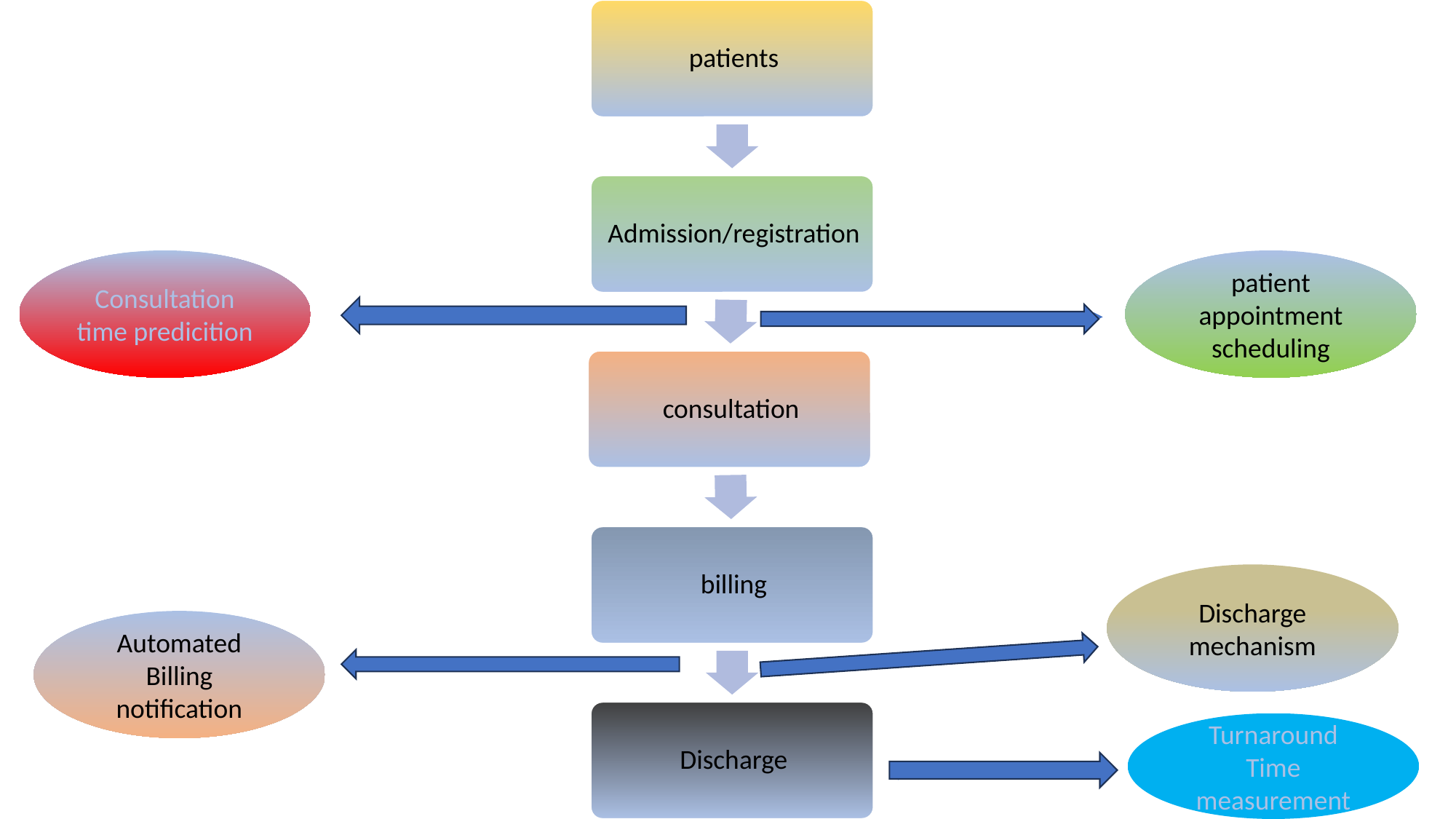

patients

Admission/registration

consultation

billing

Discharge
Consultation time predicition
patient appointment scheduling

Discharge mechanism

Automated Billing notification

Turnaround Time measurement

#